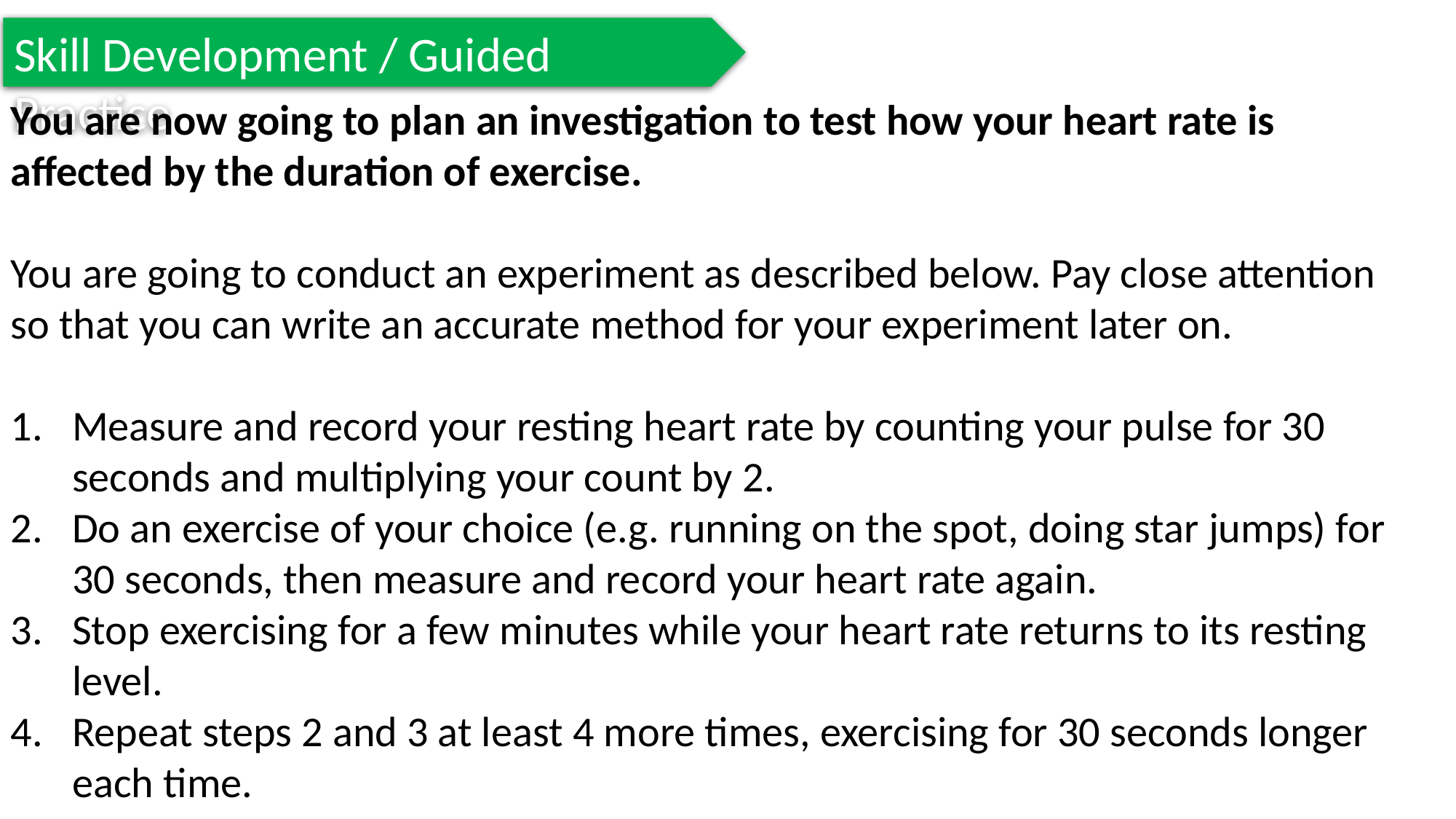

Skill Development / Guided Practice
You are now going to plan an investigation to test how your heart rate is affected by the duration of exercise.

You are going to conduct an experiment as described below. Pay close attention so that you can write an accurate method for your experiment later on.

Measure and record your resting heart rate by counting your pulse for 30 seconds and multiplying your count by 2.
Do an exercise of your choice (e.g. running on the spot, doing star jumps) for 30 seconds, then measure and record your heart rate again.
Stop exercising for a few minutes while your heart rate returns to its resting level.
Repeat steps 2 and 3 at least 4 more times, exercising for 30 seconds longer each time.